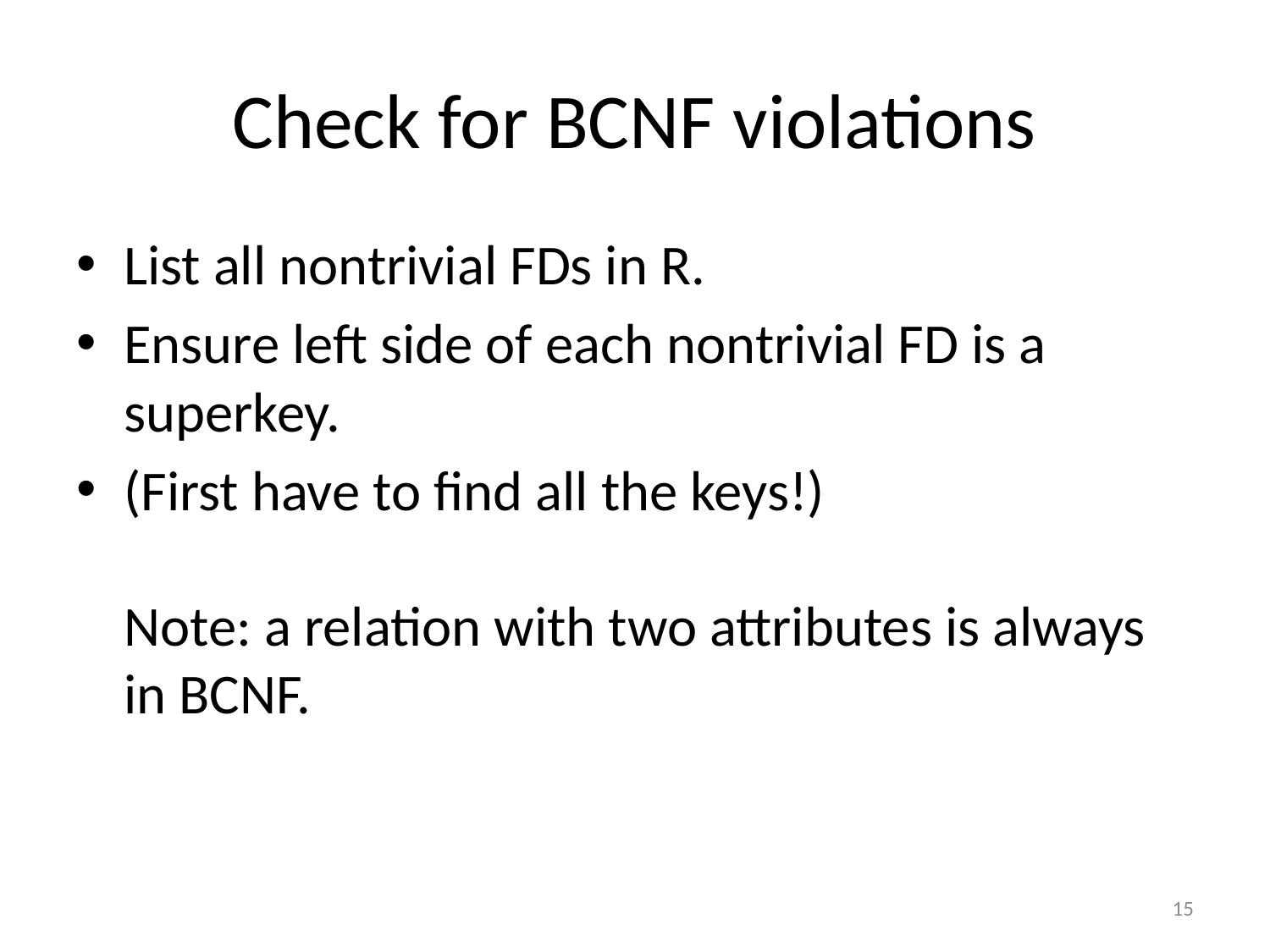

# Check for BCNF violations
List all nontrivial FDs in R.
Ensure left side of each nontrivial FD is a superkey.
(First have to find all the keys!)
Note: a relation with two attributes is always in BCNF.
15